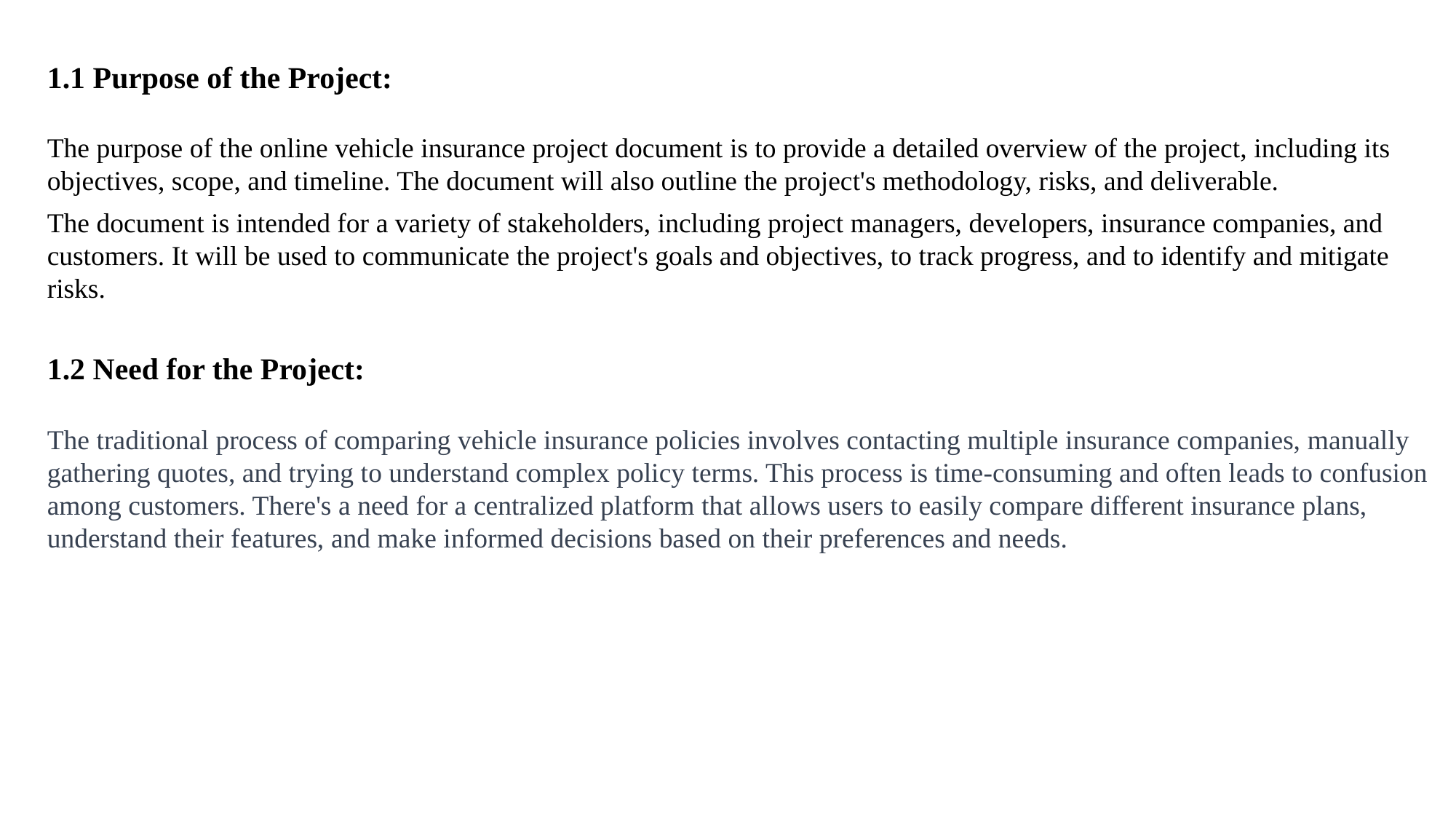

1.1 Purpose of the Project:

The purpose of the online vehicle insurance project document is to provide a detailed overview of the project, including its objectives, scope, and timeline. The document will also outline the project's methodology, risks, and deliverable.
The document is intended for a variety of stakeholders, including project managers, developers, insurance companies, and customers. It will be used to communicate the project's goals and objectives, to track progress, and to identify and mitigate risks.

1.2 Need for the Project:

The traditional process of comparing vehicle insurance policies involves contacting multiple insurance companies, manually gathering quotes, and trying to understand complex policy terms. This process is time-consuming and often leads to confusion among customers. There's a need for a centralized platform that allows users to easily compare different insurance plans, understand their features, and make informed decisions based on their preferences and needs.